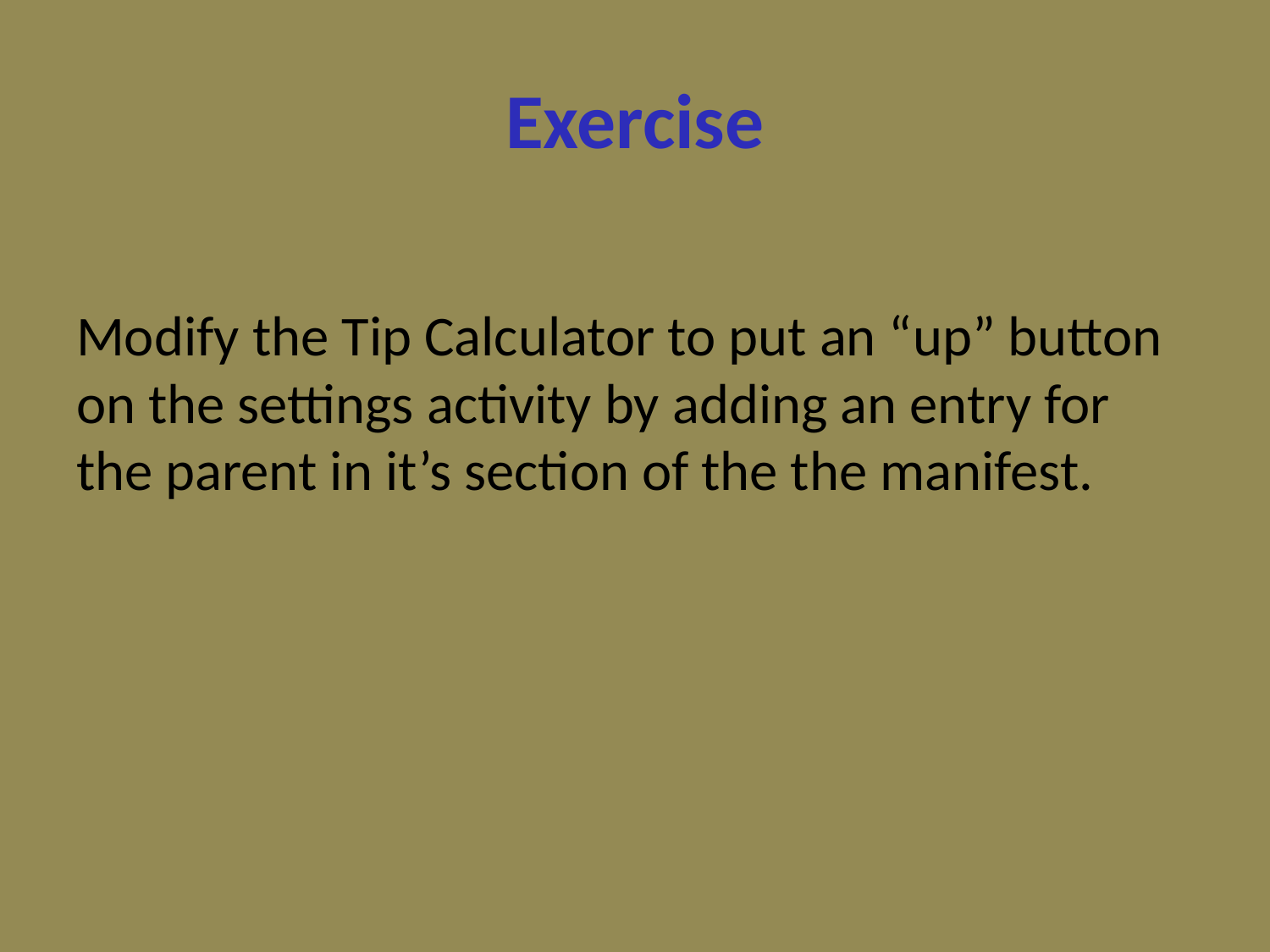

# Exercise

Modify the Tip Calculator to put an “up” button on the settings activity by adding an entry for the parent in it’s section of the the manifest.